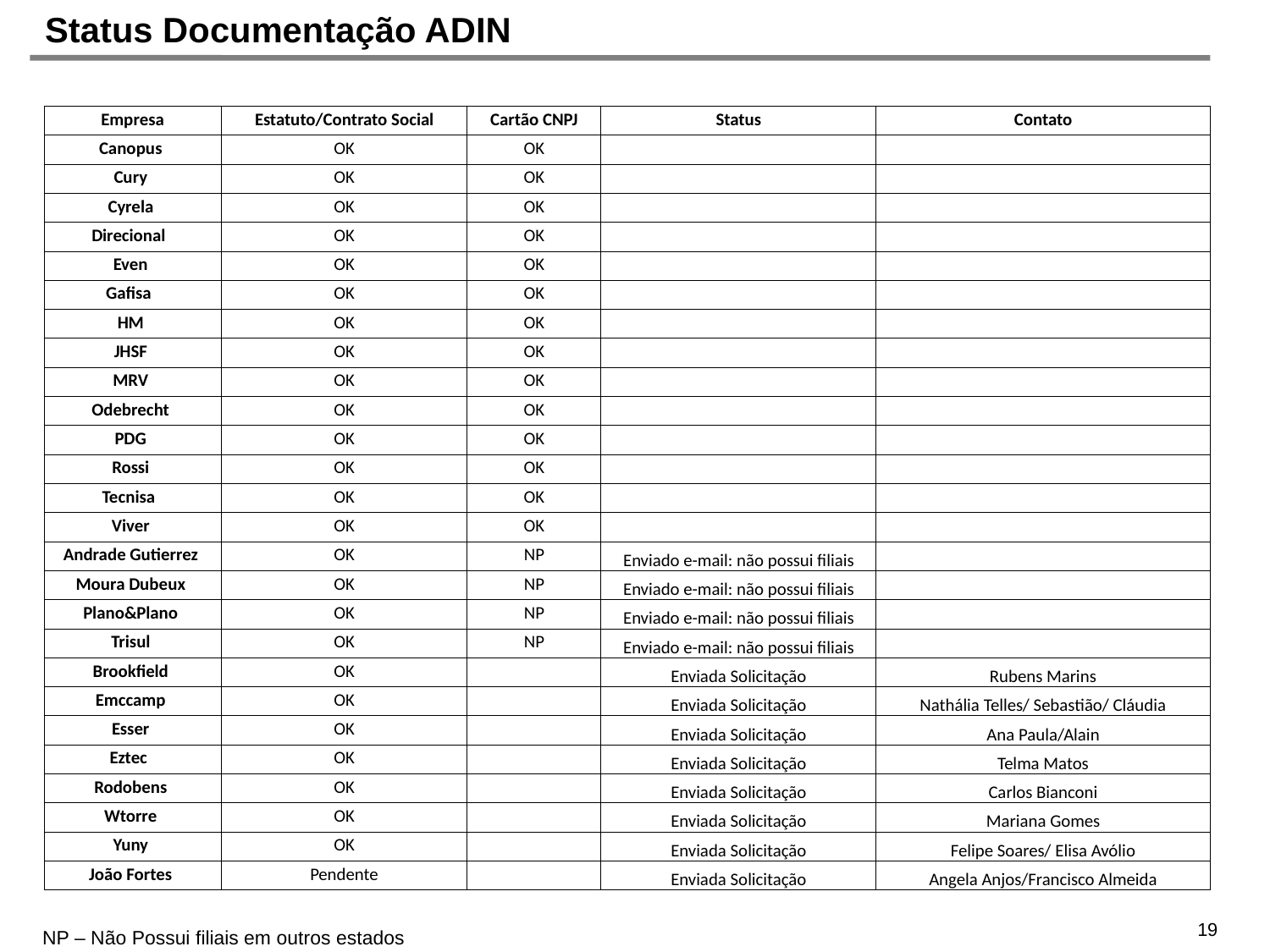

Status Documentação ADIN

| Empresa | Estatuto/Contrato Social | Cartão CNPJ | Status | Contato |
| --- | --- | --- | --- | --- |
| Canopus | OK | OK |  |  |
| Cury | OK | OK |  |  |
| Cyrela | OK | OK |  |  |
| Direcional | OK | OK |  |  |
| Even | OK | OK |  |  |
| Gafisa | OK | OK |  |  |
| HM | OK | OK |  |  |
| JHSF | OK | OK |  |  |
| MRV | OK | OK |  |  |
| Odebrecht | OK | OK |  |  |
| PDG | OK | OK |  |  |
| Rossi | OK | OK |  |  |
| Tecnisa | OK | OK |  |  |
| Viver | OK | OK |  |  |
| Andrade Gutierrez | OK | NP | Enviado e-mail: não possui filiais |  |
| Moura Dubeux | OK | NP | Enviado e-mail: não possui filiais |  |
| Plano&Plano | OK | NP | Enviado e-mail: não possui filiais |  |
| Trisul | OK | NP | Enviado e-mail: não possui filiais |  |
| Brookfield | OK |  | Enviada Solicitação | Rubens Marins |
| Emccamp | OK |  | Enviada Solicitação | Nathália Telles/ Sebastião/ Cláudia |
| Esser | OK |  | Enviada Solicitação | Ana Paula/Alain |
| Eztec | OK |  | Enviada Solicitação | Telma Matos |
| Rodobens | OK |  | Enviada Solicitação | Carlos Bianconi |
| Wtorre | OK |  | Enviada Solicitação | Mariana Gomes |
| Yuny | OK |  | Enviada Solicitação | Felipe Soares/ Elisa Avólio |
| João Fortes | Pendente |  | Enviada Solicitação | Angela Anjos/Francisco Almeida |
19
NP – Não Possui filiais em outros estados